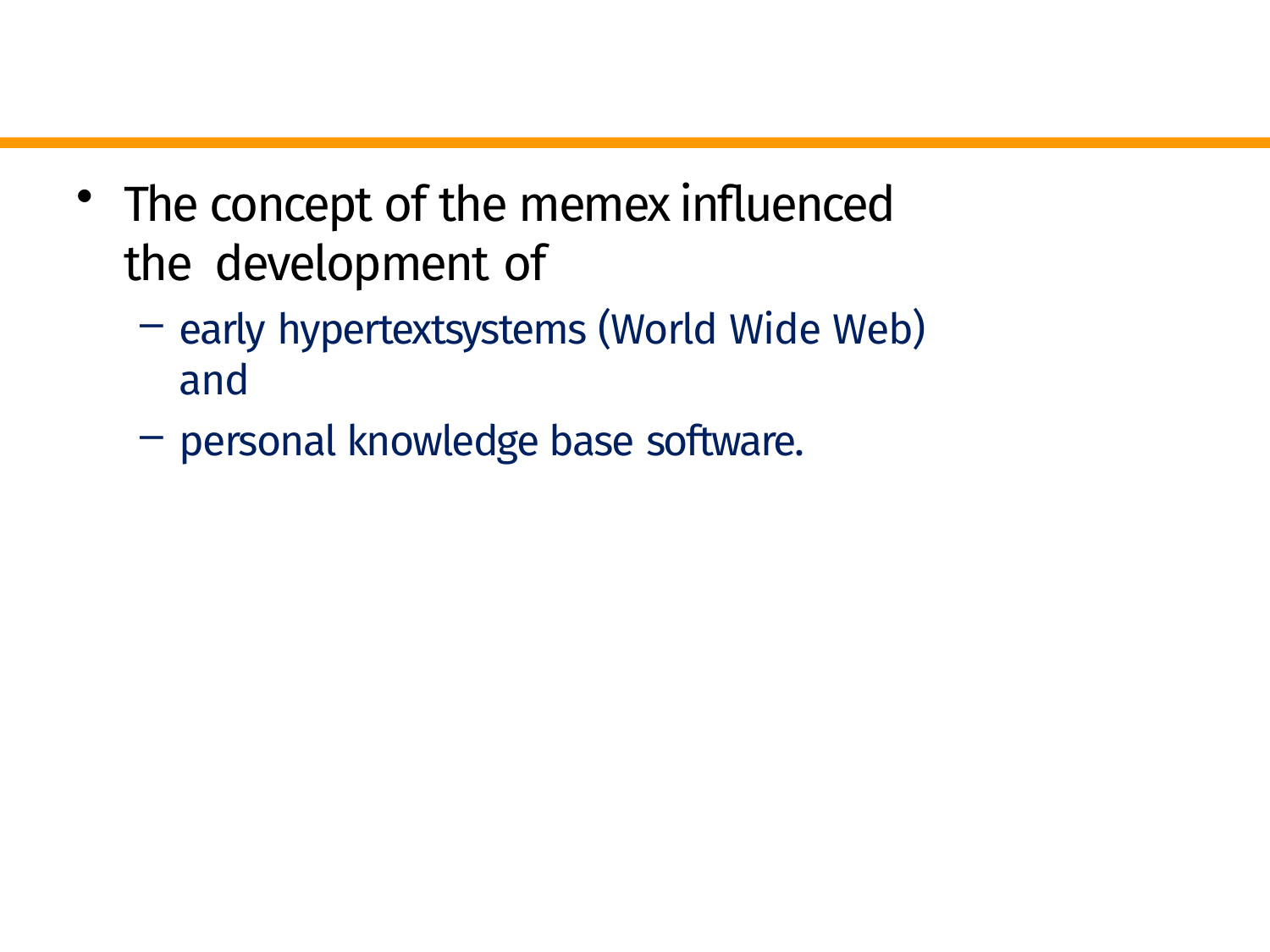

The concept of the memex influenced the  development of
early hypertextsystems (World Wide Web) and
personal knowledge base software.